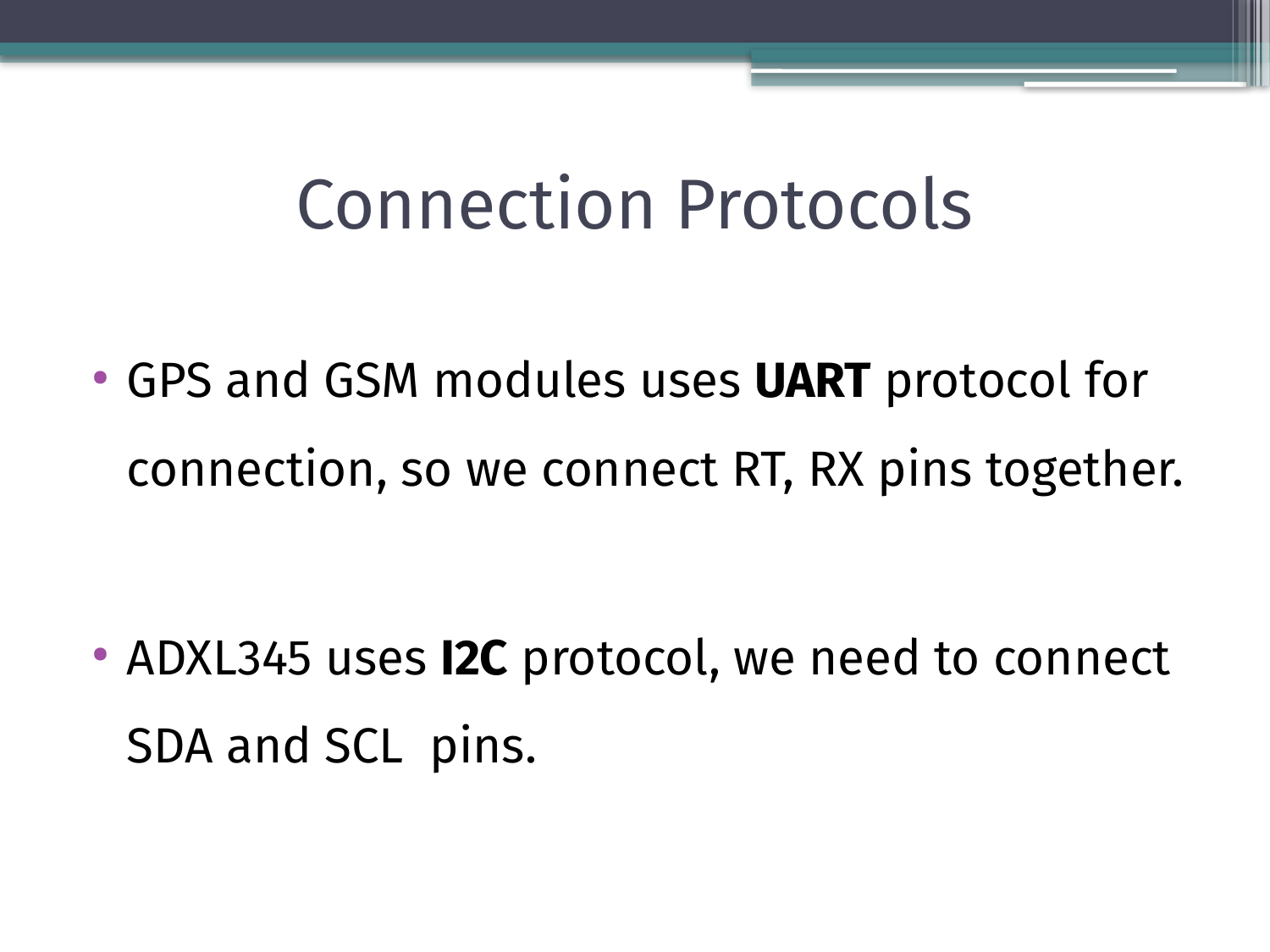

# Connection Protocols
GPS and GSM modules uses UART protocol for connection, so we connect RT, RX pins together.

ADXL345 uses I2C protocol, we need to connect SDA and SCL  pins.